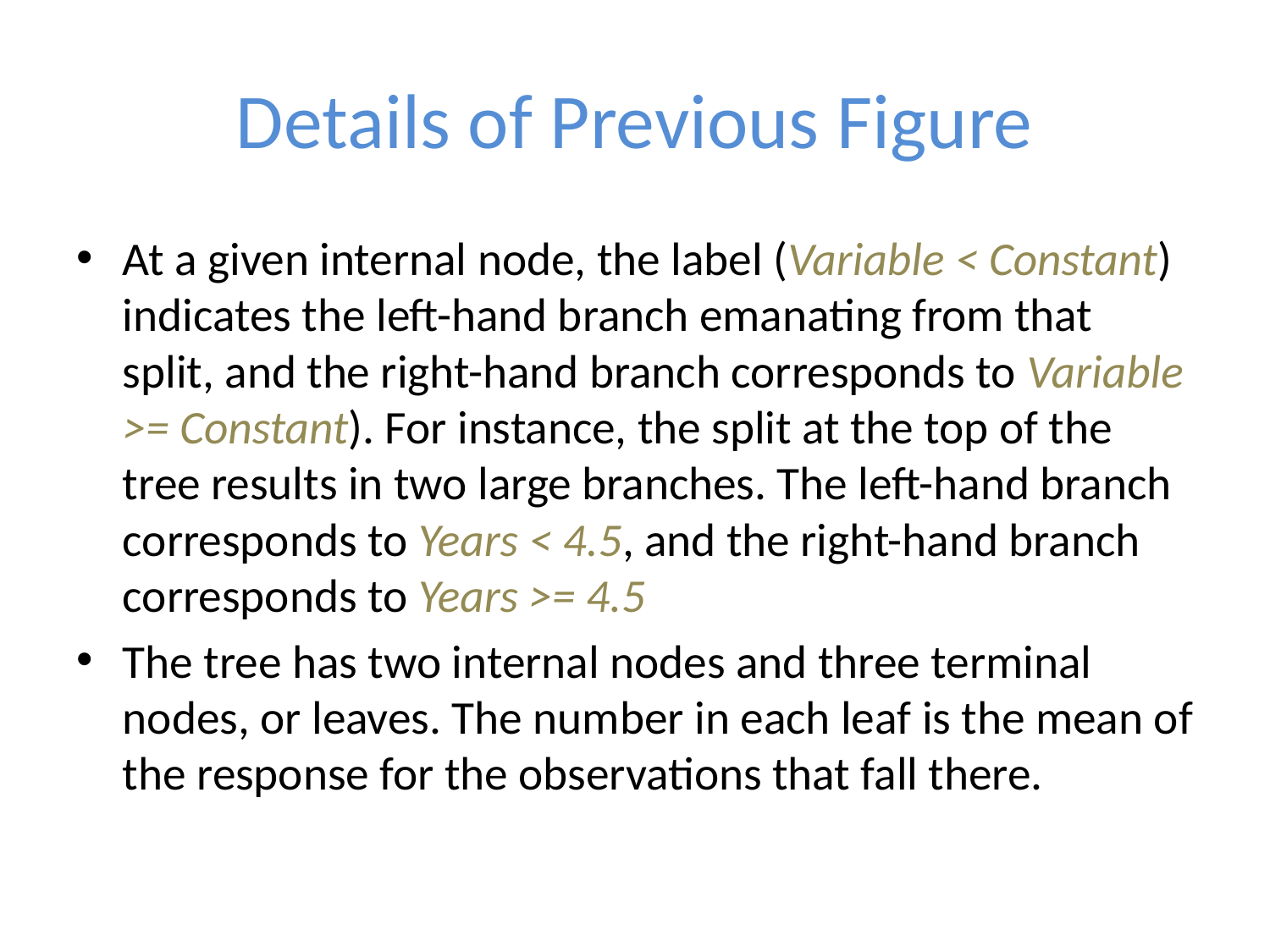

# Details of Previous Figure
At a given internal node, the label (Variable < Constant) indicates the left-hand branch emanating from that split, and the right-hand branch corresponds to Variable >= Constant). For instance, the split at the top of the tree results in two large branches. The left-hand branch corresponds to Years < 4.5, and the right-hand branch corresponds to Years >= 4.5
The tree has two internal nodes and three terminal nodes, or leaves. The number in each leaf is the mean of the response for the observations that fall there.